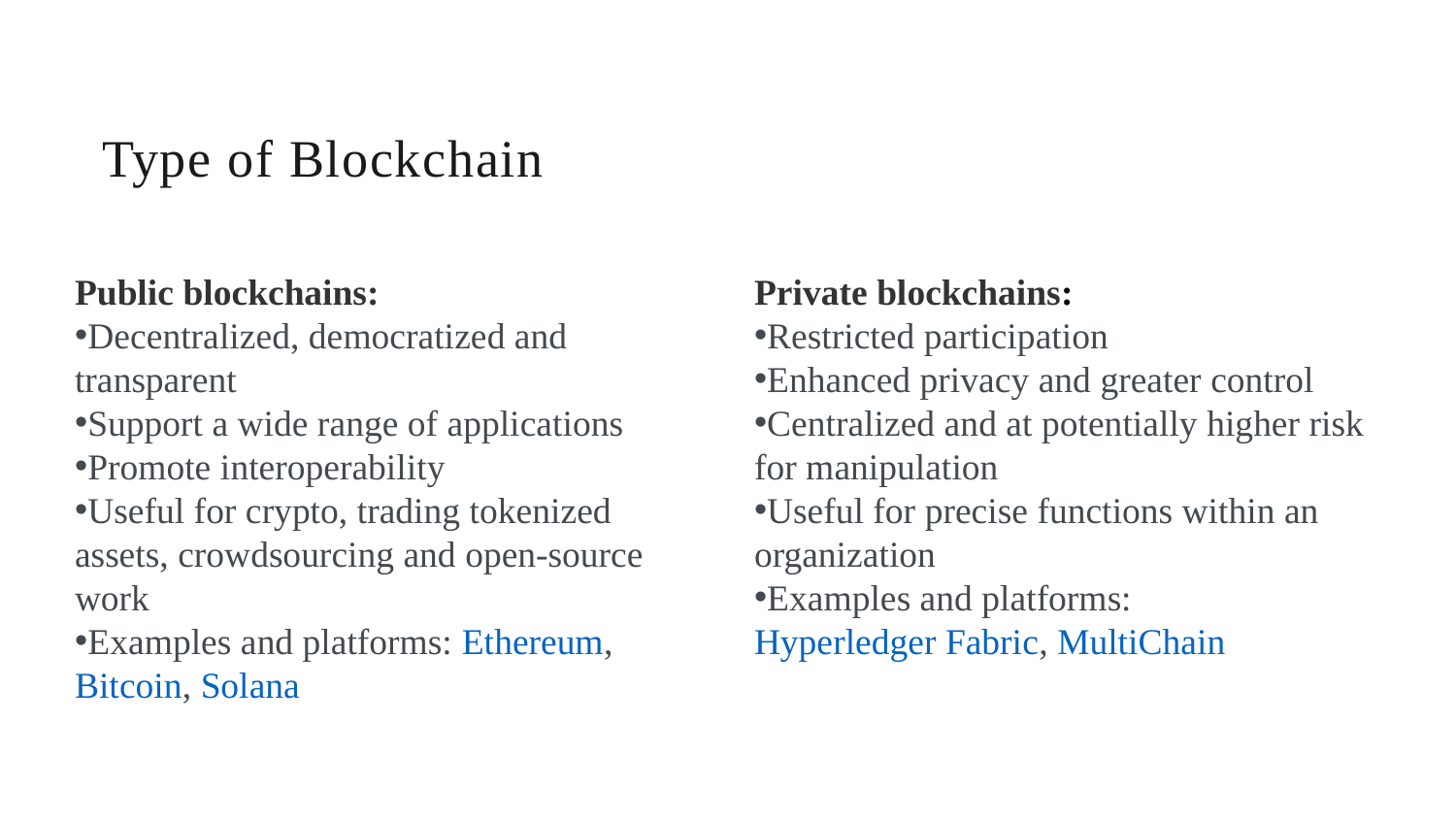

Type of Blockchain
Private blockchains:
Restricted participation
Enhanced privacy and greater control
Centralized and at potentially higher risk for manipulation
Useful for precise functions within an organization
Examples and platforms: Hyperledger Fabric, MultiChain
Public blockchains:
Decentralized, democratized and transparent
Support a wide range of applications
Promote interoperability
Useful for crypto, trading tokenized assets, crowdsourcing and open-source work
Examples and platforms: Ethereum, Bitcoin, Solana